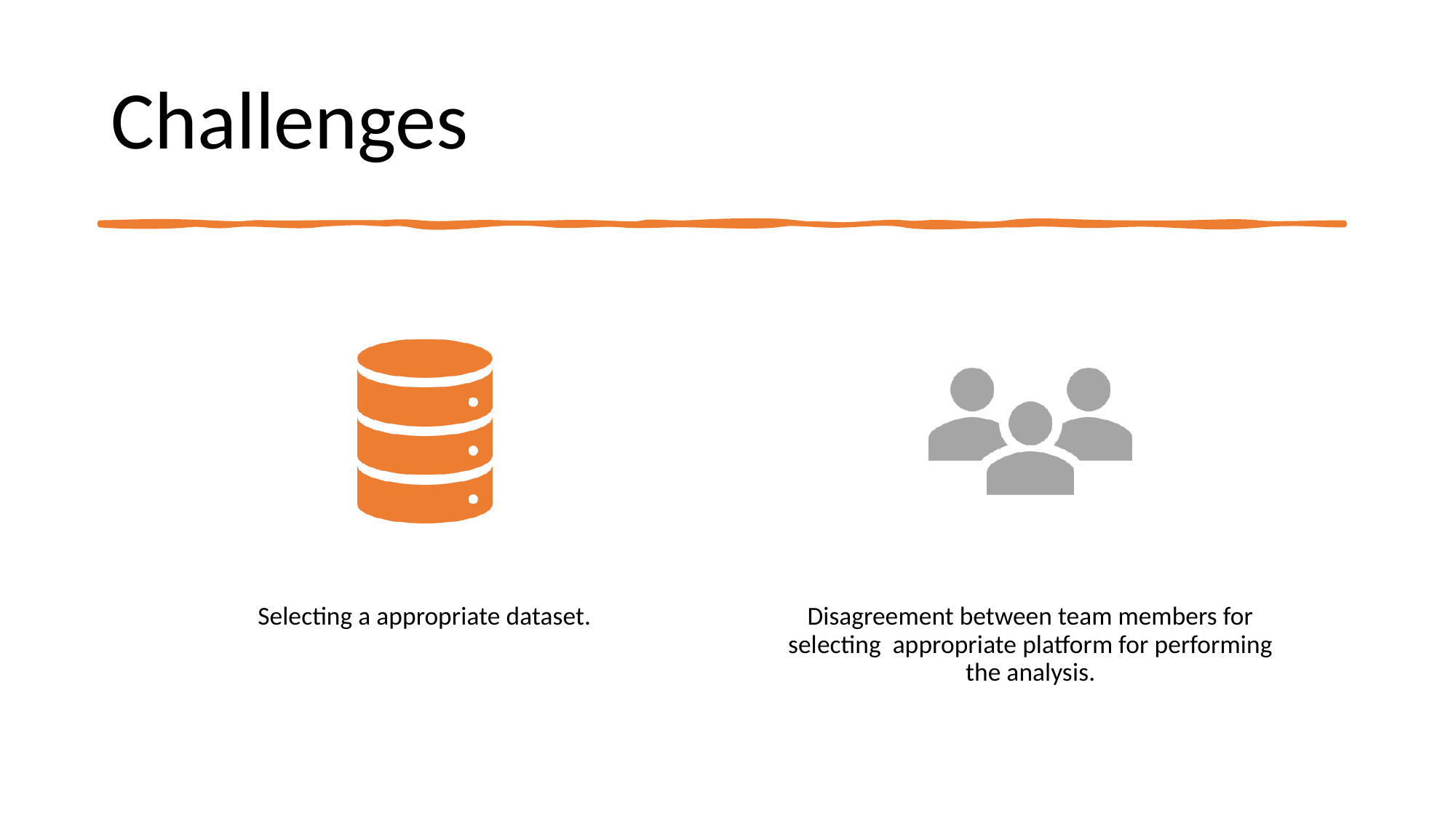

# Challenges

Selecting a appropriate dataset.
Disagreement between team members for selecting  appropriate platform for performing the analysis.